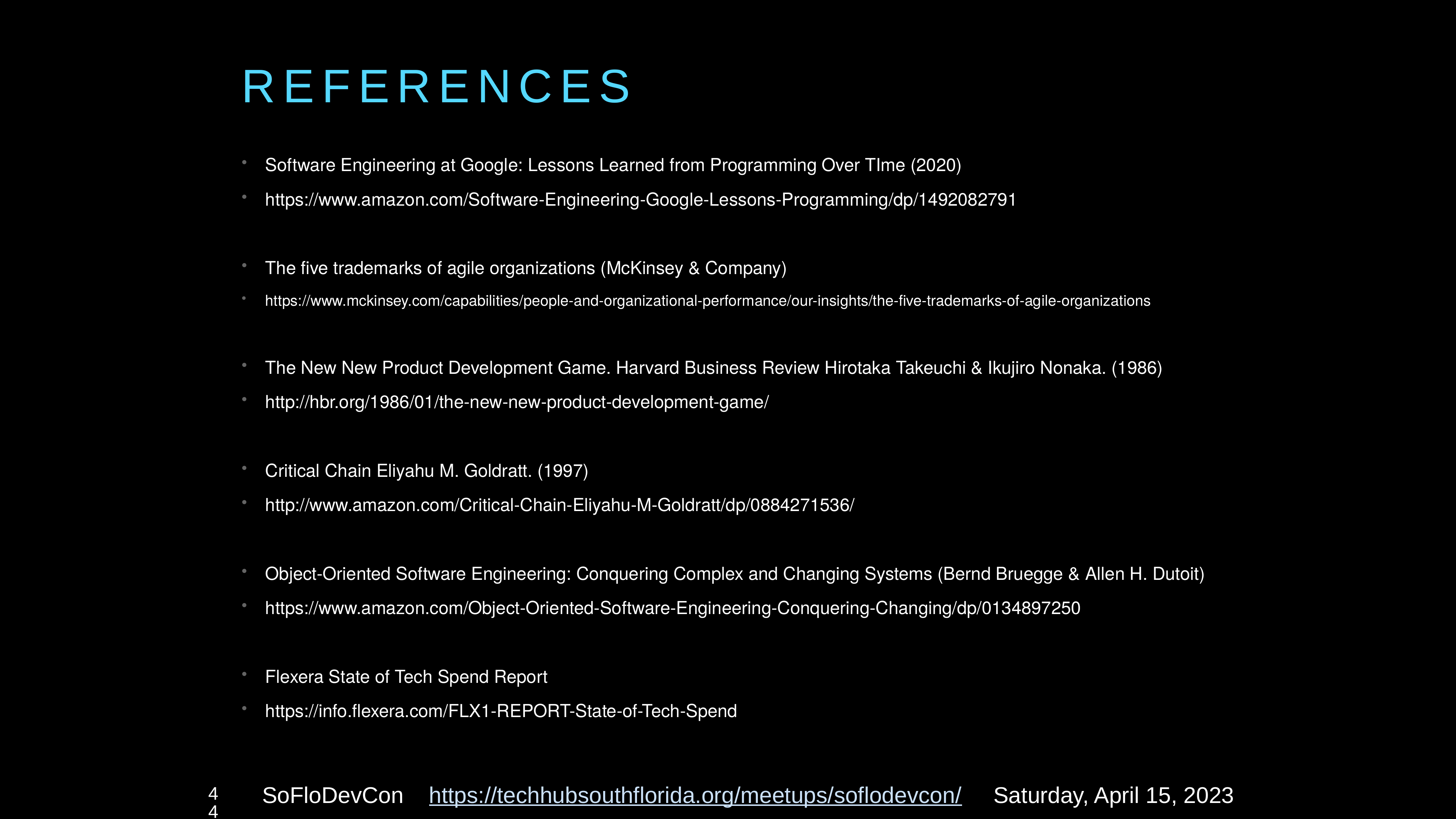

# REFERENCES
Software Engineering at Google: Lessons Learned from Programming Over TIme (2020)
https://www.amazon.com/Software-Engineering-Google-Lessons-Programming/dp/1492082791

The five trademarks of agile organizations (McKinsey & Company)
https://www.mckinsey.com/capabilities/people-and-organizational-performance/our-insights/the-five-trademarks-of-agile-organizations

The New New Product Development Game. Harvard Business Review Hirotaka Takeuchi & Ikujiro Nonaka. (1986)
http://hbr.org/1986/01/the-new-new-product-development-game/

Critical Chain Eliyahu M. Goldratt. (1997)
http://www.amazon.com/Critical-Chain-Eliyahu-M-Goldratt/dp/0884271536/

Object-Oriented Software Engineering: Conquering Complex and Changing Systems (Bernd Bruegge & Allen H. Dutoit)
https://www.amazon.com/Object-Oriented-Software-Engineering-Conquering-Changing/dp/0134897250

Flexera State of Tech Spend Report
https://info.flexera.com/FLX1-REPORT-State-of-Tech-Spend
SoFloDevCon    https://techhubsouthflorida.org/meetups/soflodevcon/     Saturday, April 15, 2023
44